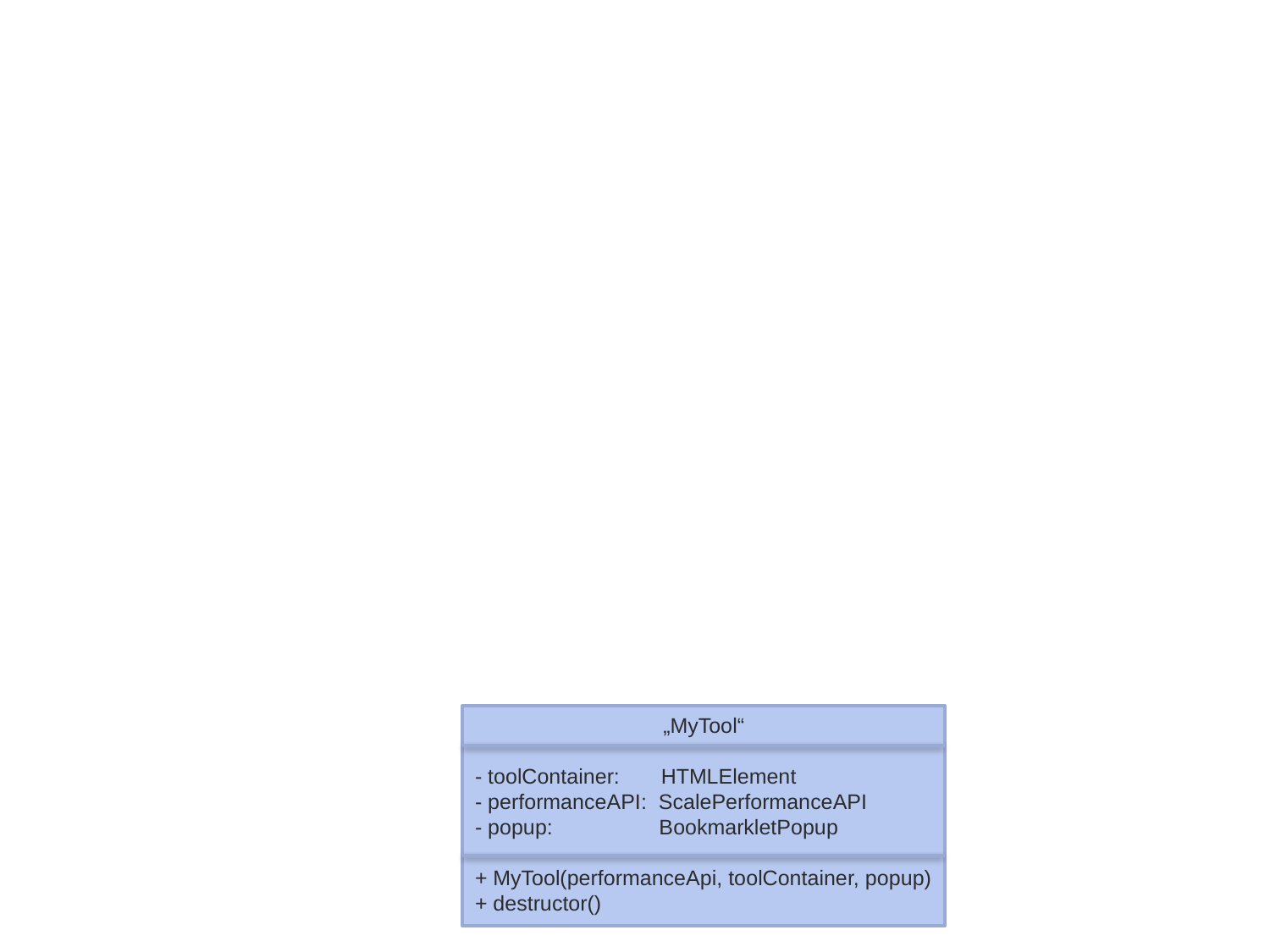

„MyTool“

- toolContainer:       HTMLElement
- performanceAPI:  ScalePerformanceAPI
- popup:                  BookmarkletPopup

+ MyTool(performanceApi, toolContainer, popup)
+ destructor()